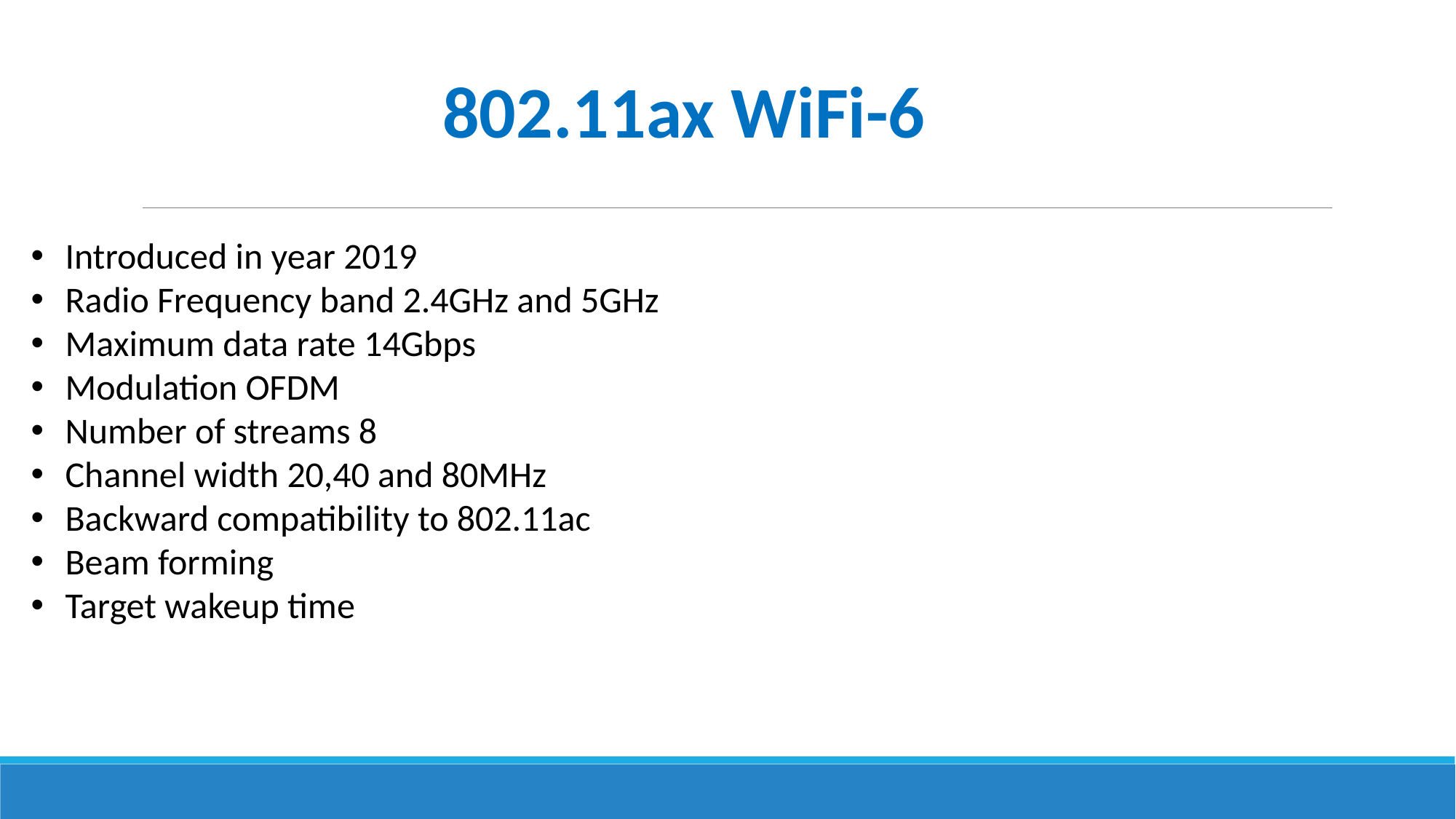

802.11ax WiFi-6
Introduced in year 2019
Radio Frequency band 2.4GHz and 5GHz
Maximum data rate 14Gbps
Modulation OFDM
Number of streams 8
Channel width 20,40 and 80MHz
Backward compatibility to 802.11ac
Beam forming
Target wakeup time